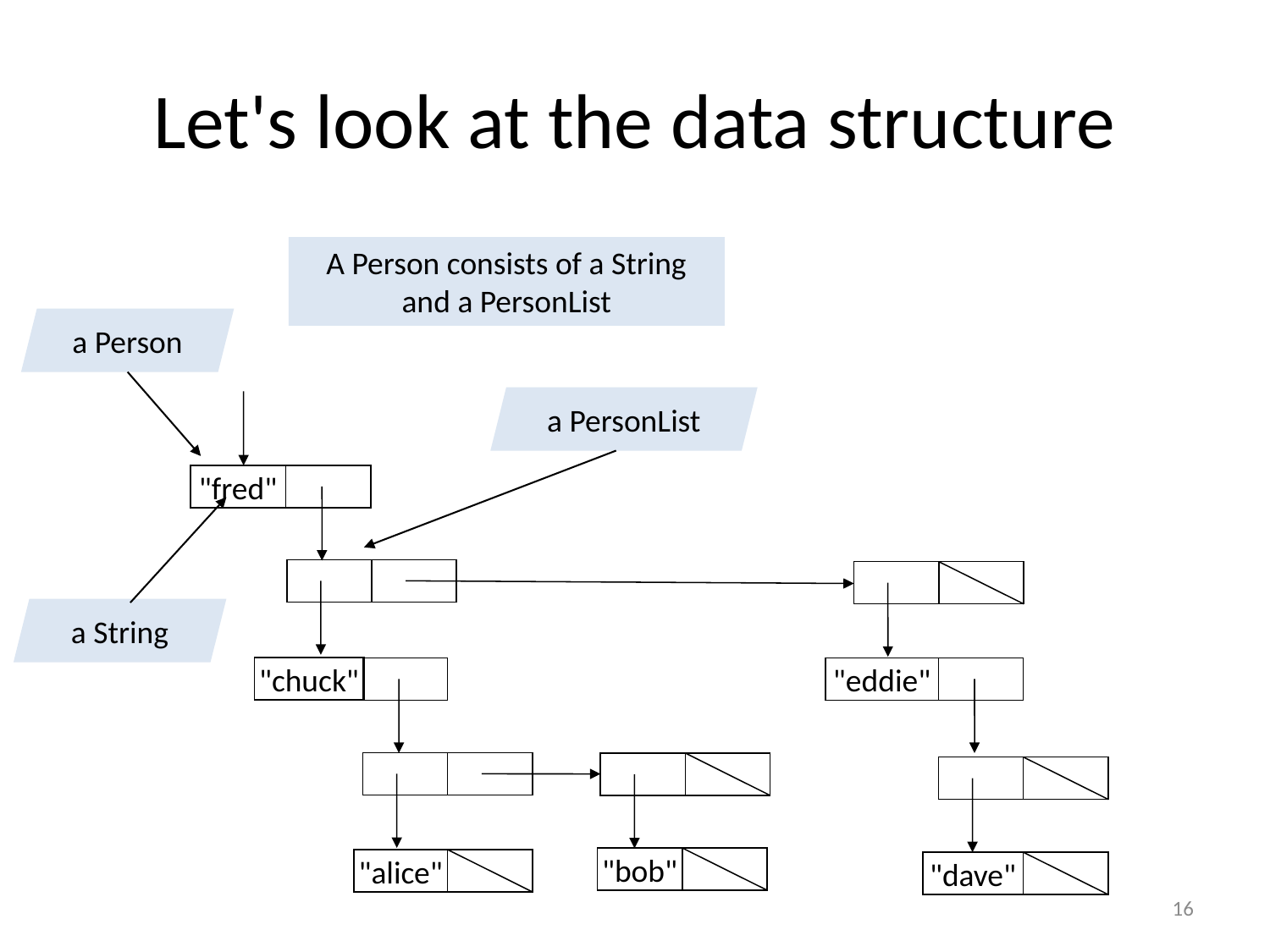

# Let's look at the data structure
A Person consists of a String and a PersonList
a Person
a PersonList

"fred"

"chuck"

"eddie"

"bob"

"alice"

"dave"

a String
16